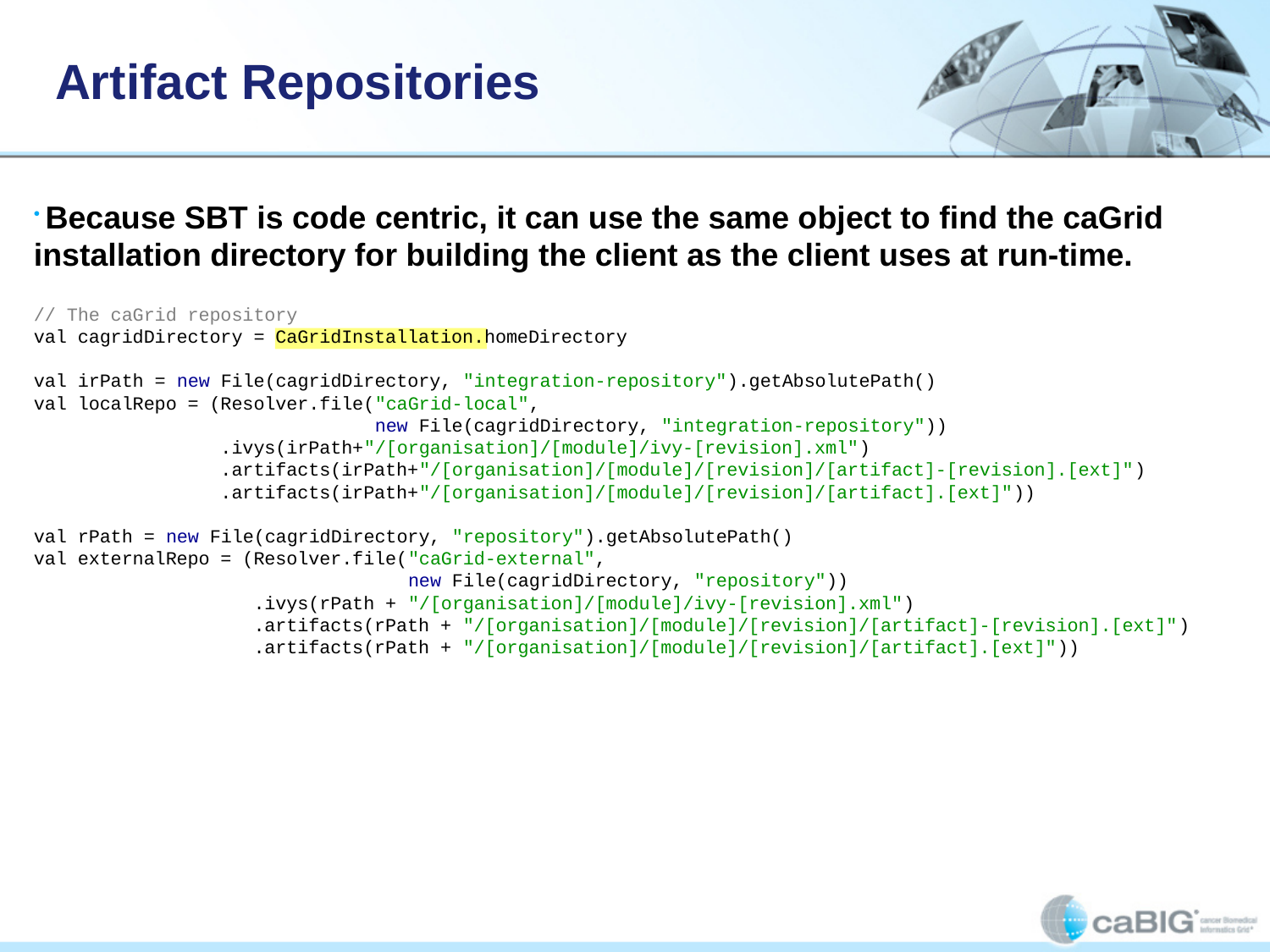

# Artifact Repositories
 Because SBT is code centric, it can use the same object to find the caGrid installation directory for building the client as the client uses at run-time.

// The caGrid repository
val cagridDirectory = CaGridInstallation.homeDirectory
val irPath = new File(cagridDirectory, "integration-repository").getAbsolutePath()
val localRepo = (Resolver.file("caGrid-local",
                               new File(cagridDirectory, "integration-repository"))
                 .ivys(irPath+"/[organisation]/[module]/ivy-[revision].xml")
                 .artifacts(irPath+"/[organisation]/[module]/[revision]/[artifact]-[revision].[ext]")
                 .artifacts(irPath+"/[organisation]/[module]/[revision]/[artifact].[ext]"))
val rPath = new File(cagridDirectory, "repository").getAbsolutePath()
val externalRepo = (Resolver.file("caGrid-external",
                                  new File(cagridDirectory, "repository"))
                    .ivys(rPath + "/[organisation]/[module]/ivy-[revision].xml")
                    .artifacts(rPath + "/[organisation]/[module]/[revision]/[artifact]-[revision].[ext]")
                    .artifacts(rPath + "/[organisation]/[module]/[revision]/[artifact].[ext]"))